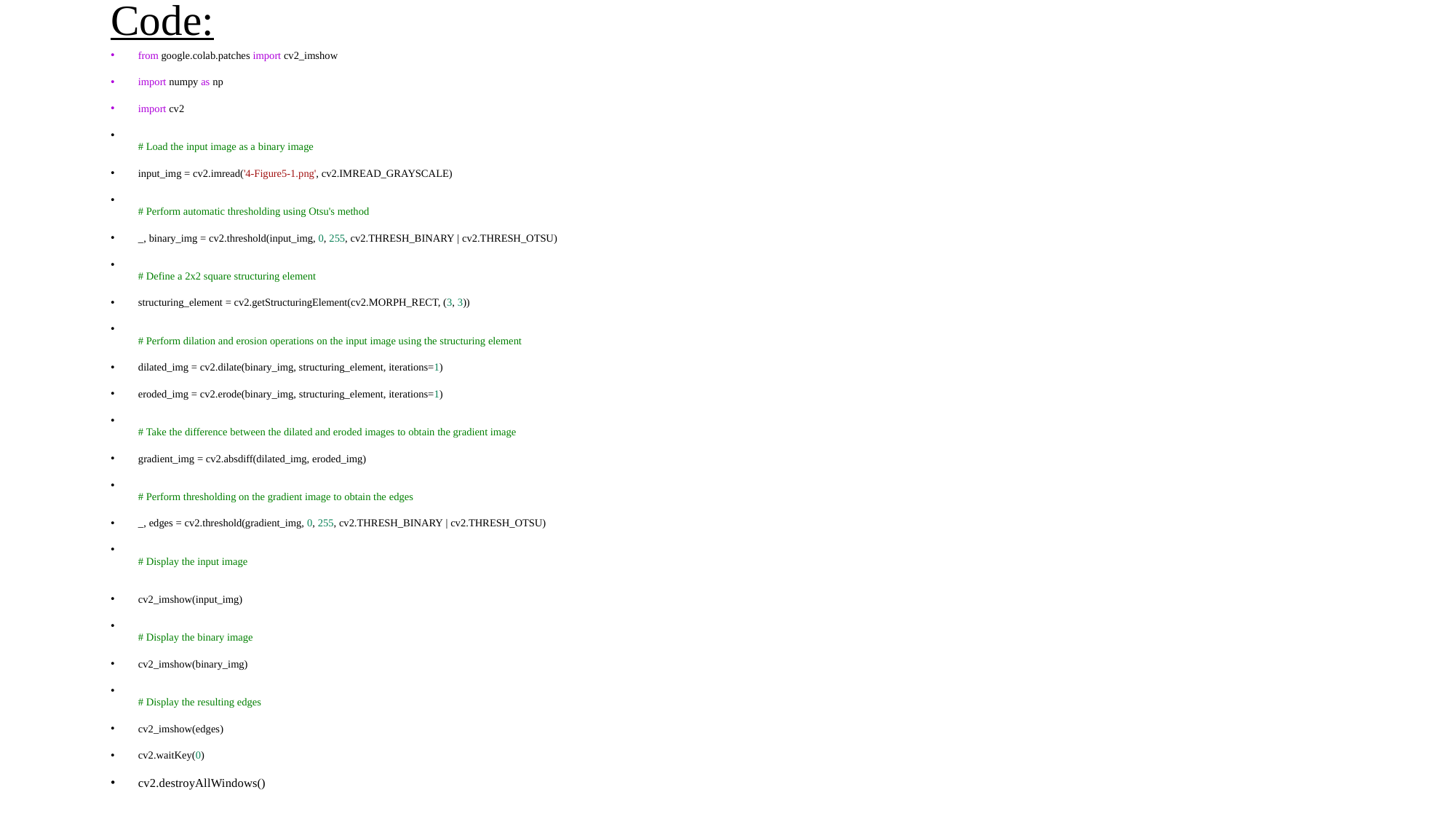

# Code:
from google.colab.patches import cv2_imshow
import numpy as np
import cv2
# Load the input image as a binary image
input_img = cv2.imread('4-Figure5-1.png', cv2.IMREAD_GRAYSCALE)
# Perform automatic thresholding using Otsu's method
_, binary_img = cv2.threshold(input_img, 0, 255, cv2.THRESH_BINARY | cv2.THRESH_OTSU)
# Define a 2x2 square structuring element
structuring_element = cv2.getStructuringElement(cv2.MORPH_RECT, (3, 3))
# Perform dilation and erosion operations on the input image using the structuring element
dilated_img = cv2.dilate(binary_img, structuring_element, iterations=1)
eroded_img = cv2.erode(binary_img, structuring_element, iterations=1)
# Take the difference between the dilated and eroded images to obtain the gradient image
gradient_img = cv2.absdiff(dilated_img, eroded_img)
# Perform thresholding on the gradient image to obtain the edges
_, edges = cv2.threshold(gradient_img, 0, 255, cv2.THRESH_BINARY | cv2.THRESH_OTSU)
# Display the input image
cv2_imshow(input_img)
# Display the binary image
cv2_imshow(binary_img)
# Display the resulting edges
cv2_imshow(edges)
cv2.waitKey(0)
cv2.destroyAllWindows()